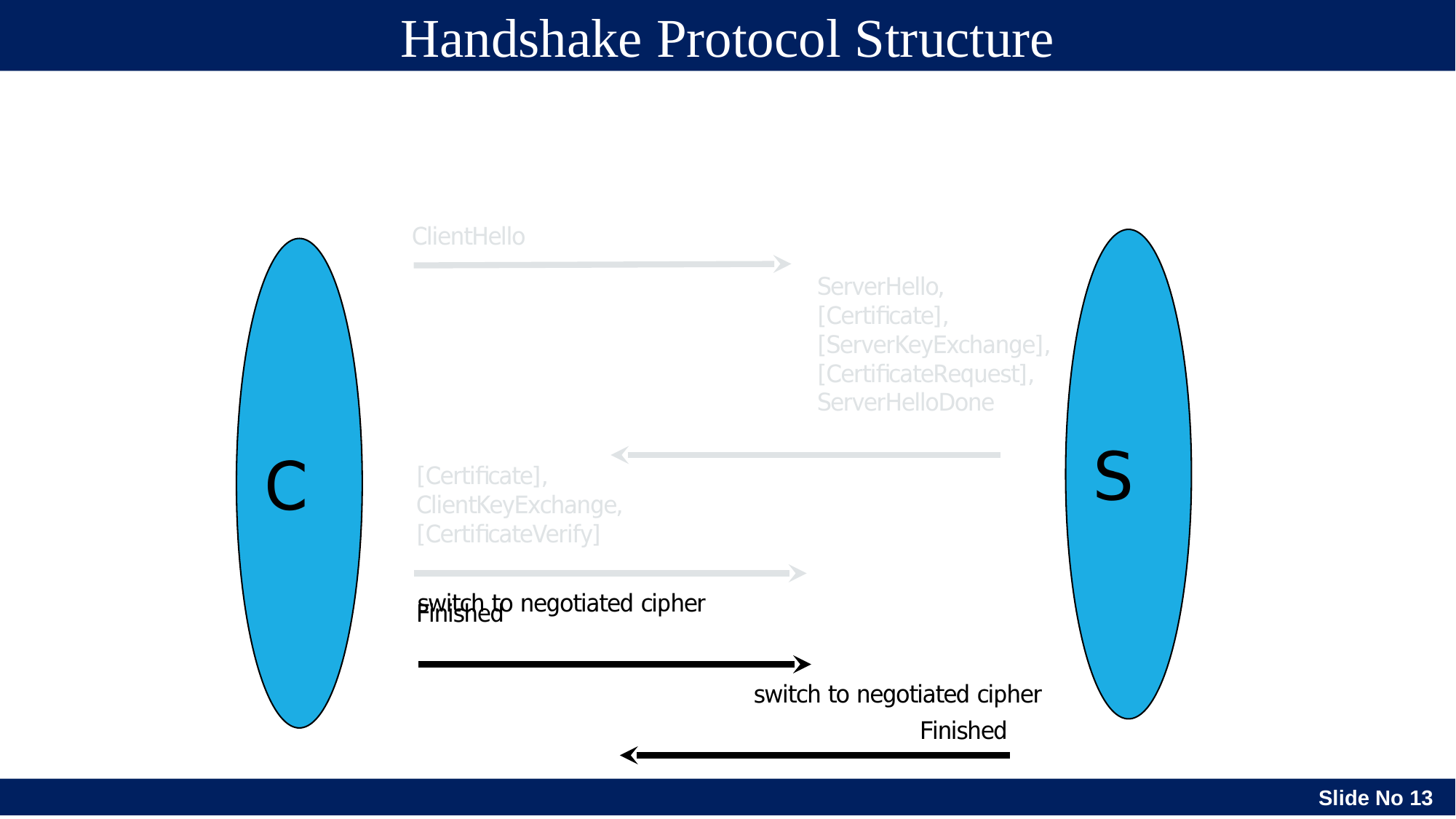

# Handshake Protocol Structure
ClientHello
S
C
ServerHello,
[Certificate],
[ServerKeyExchange],
[CertificateRequest],
ServerHelloDone
[Certificate],
ClientKeyExchange,
[CertificateVerify]

Finished
switch to negotiated cipher
switch to negotiated cipher
Finished